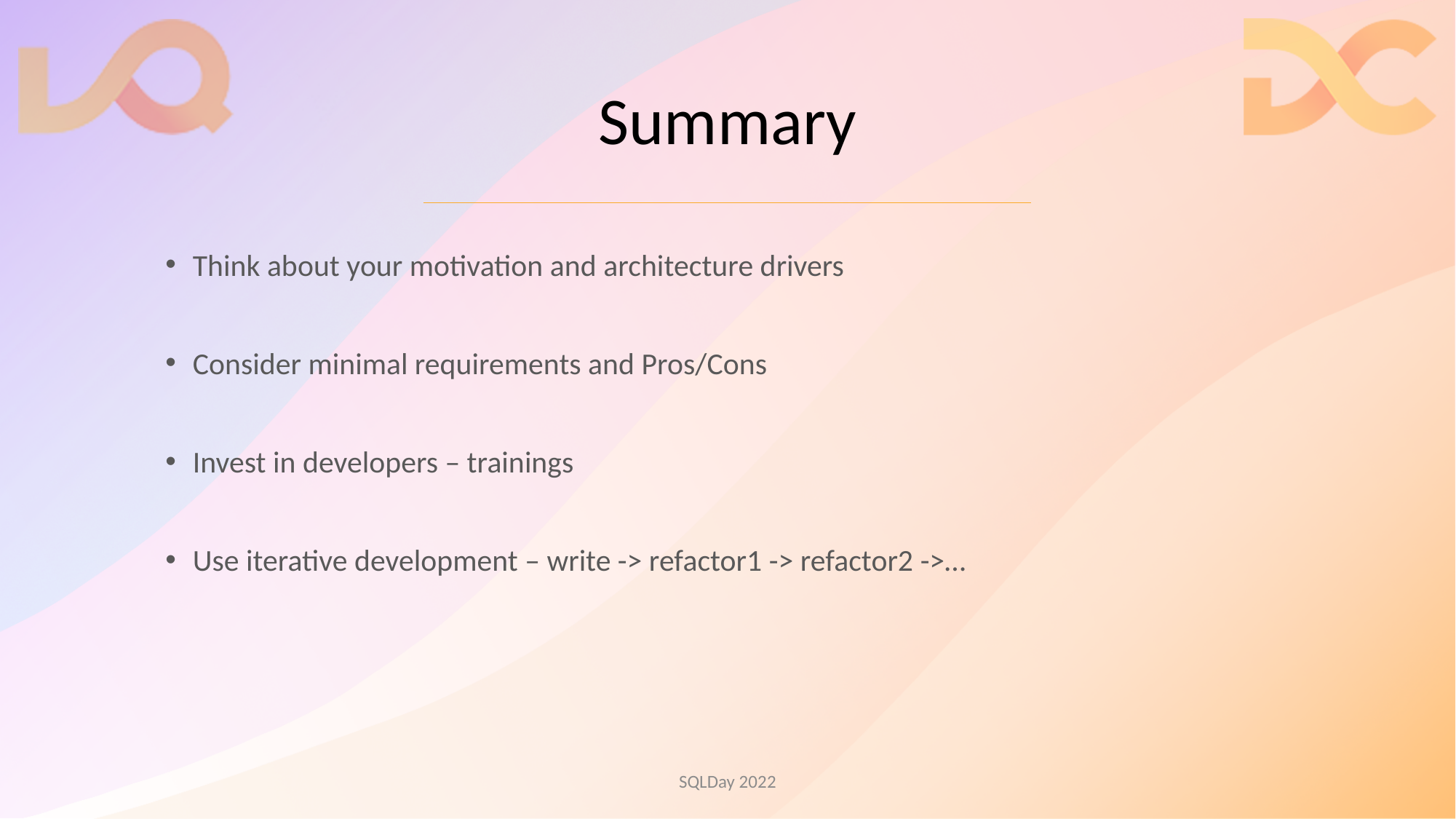

# Summary
Think about your motivation and architecture drivers

Consider minimal requirements and Pros/Cons

Invest in developers – trainings

Use iterative development – write -> refactor1 -> refactor2 ->…
SQLDay 2022